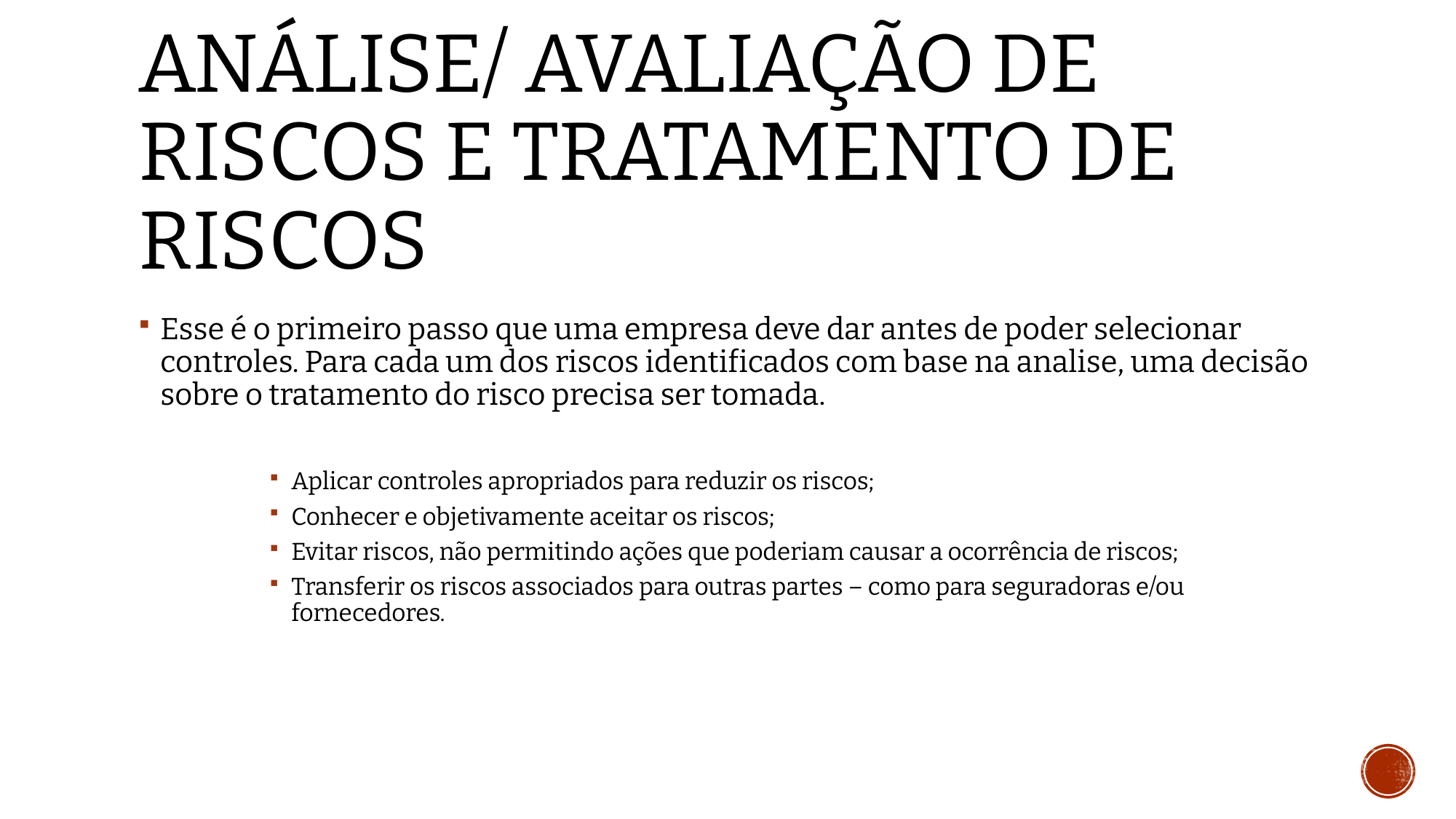

# Análise/ avaliação de riscos e tratamento de riscos

Esse é o primeiro passo que uma empresa deve dar antes de poder selecionar controles. Para cada um dos riscos identificados com base na analise, uma decisão sobre o tratamento do risco precisa ser tomada.

Aplicar controles apropriados para reduzir os riscos;
Conhecer e objetivamente aceitar os riscos;
Evitar riscos, não permitindo ações que poderiam causar a ocorrência de riscos;
Transferir os riscos associados para outras partes – como para seguradoras e/ou fornecedores.